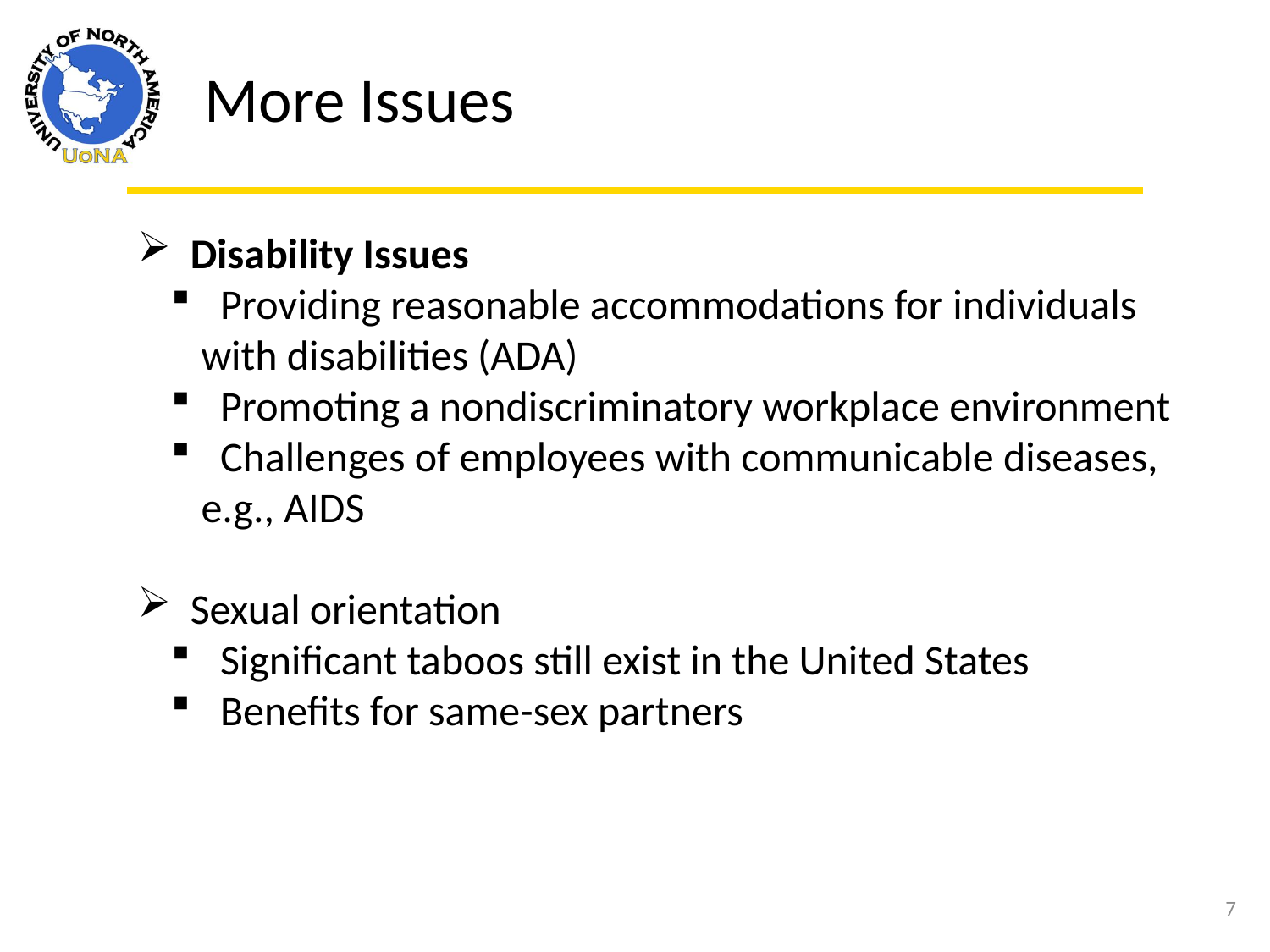

More Issues
  Disability Issues
  Providing reasonable accommodations for individuals with disabilities (ADA)
  Promoting a nondiscriminatory workplace environment
  Challenges of employees with communicable diseases, e.g., AIDS

  Sexual orientation
  Significant taboos still exist in the United States
  Benefits for same-sex partners
7